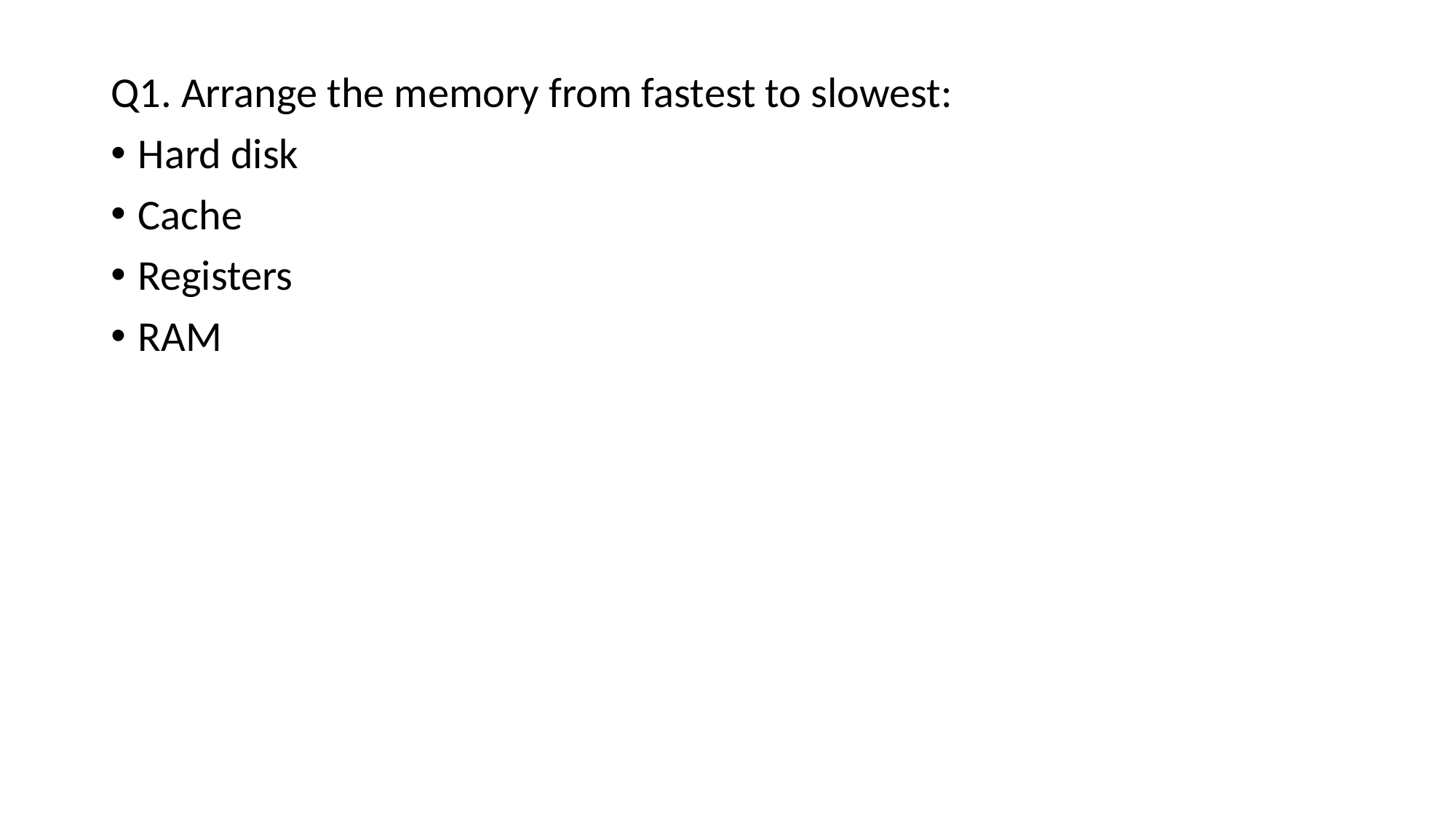

Q1. Arrange the memory from fastest to slowest:
Hard disk
Cache
Registers
RAM